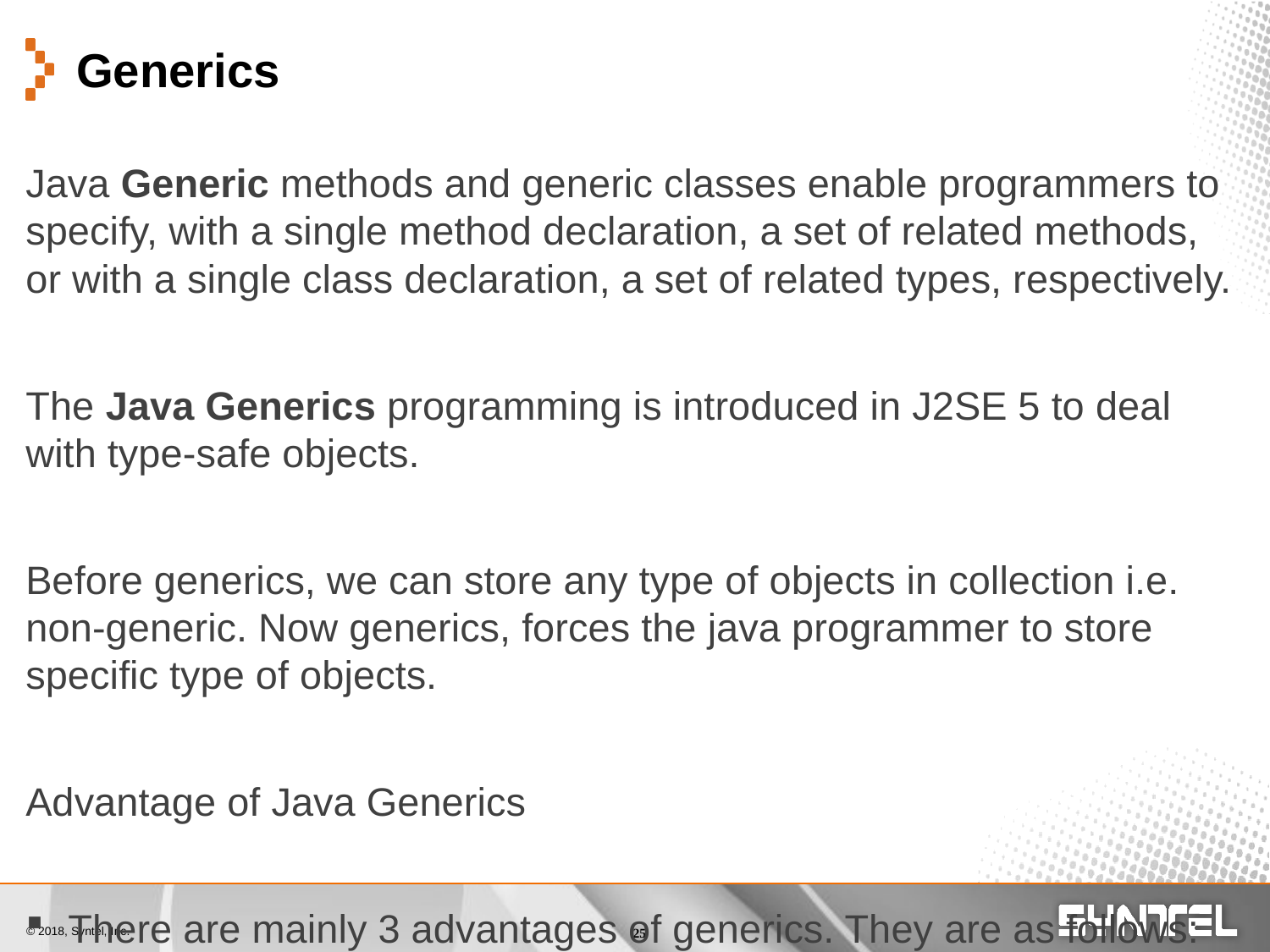

# Generics
Java Generic methods and generic classes enable programmers to specify, with a single method declaration, a set of related methods, or with a single class declaration, a set of related types, respectively.

The Java Generics programming is introduced in J2SE 5 to deal with type-safe objects.

Before generics, we can store any type of objects in collection i.e. non-generic. Now generics, forces the java programmer to store specific type of objects.

Advantage of Java Generics

There are mainly 3 advantages of generics. They are as follows:
1) Type-safety : We can hold only a single type of objects in generics. It doesn’t allow to store other objects.
2) Type casting is not required: There is no need to typecast the object.
3) Compile-Time Checking: It is checked at compile time so problem will not occur at runtime. The good programming strategy says it is far better to handle the problem at compile time than runtime.